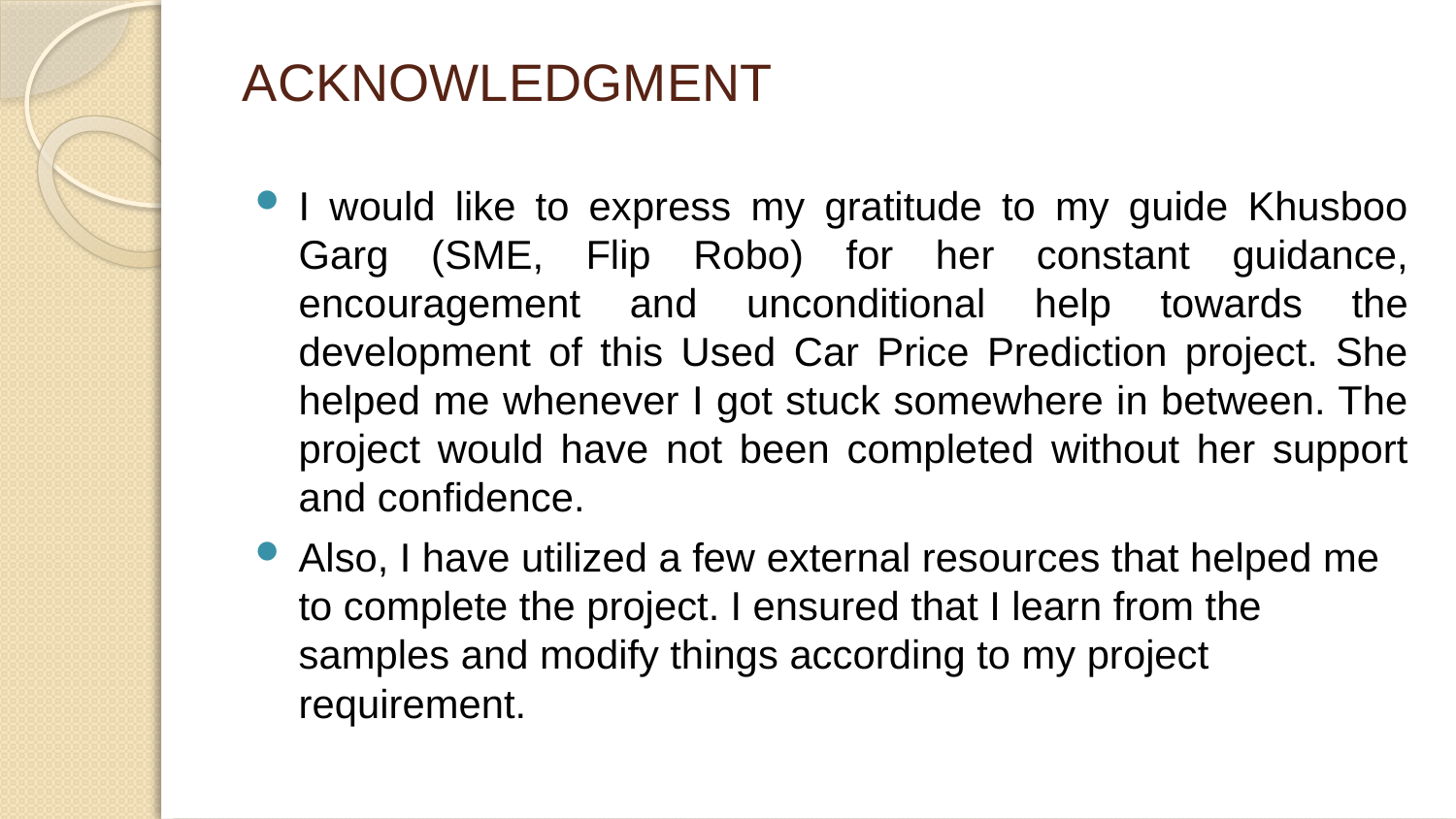

# ACKNOWLEDGMENT
I would like to express my gratitude to my guide Khusboo Garg (SME, Flip Robo) for her constant guidance, encouragement and unconditional help towards the development of this Used Car Price Prediction project. She helped me whenever I got stuck somewhere in between. The project would have not been completed without her support and confidence.
Also, I have utilized a few external resources that helped me to complete the project. I ensured that I learn from the samples and modify things according to my project requirement.